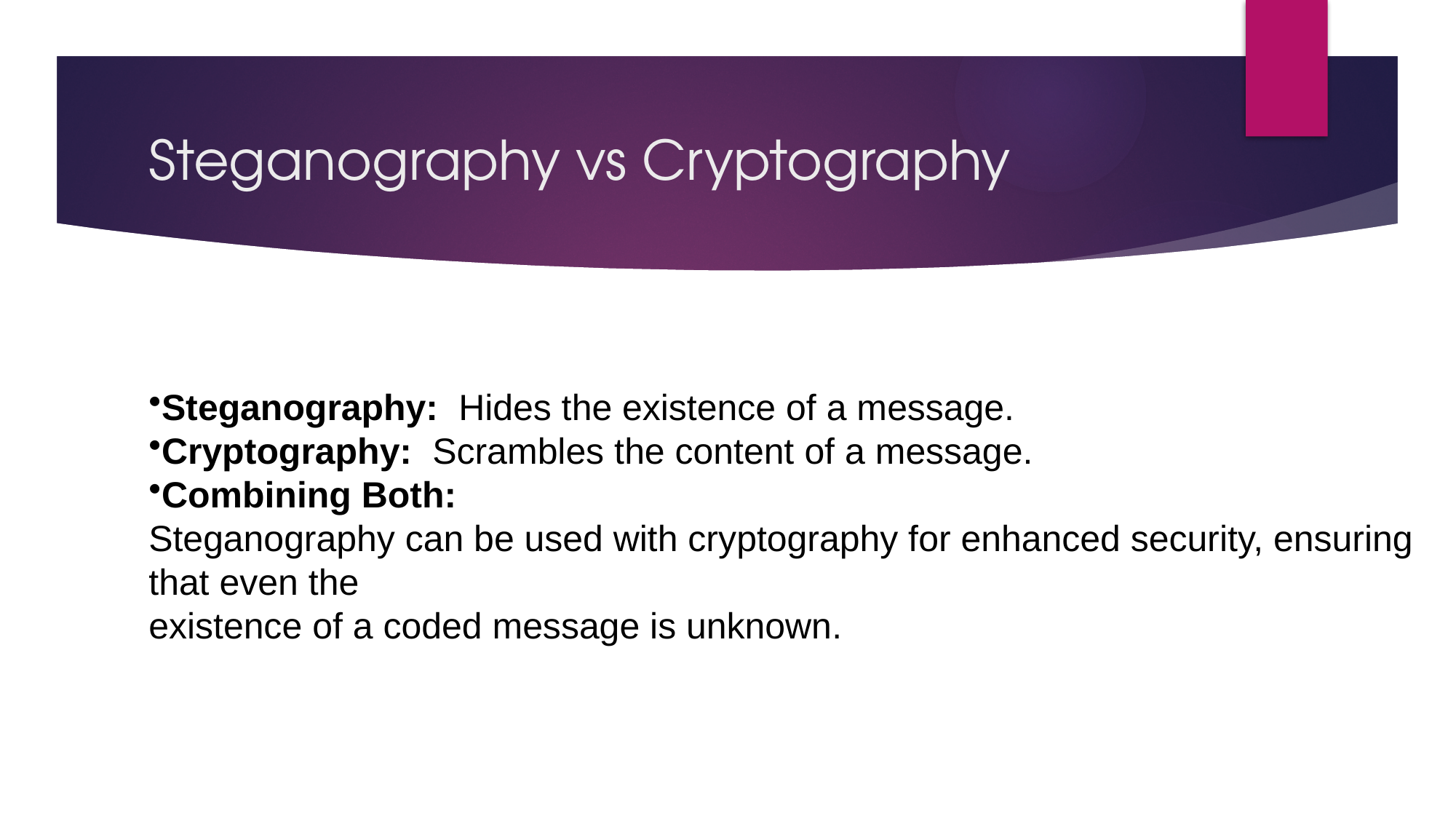

# Steganography vs Cryptography
Steganography:  Hides the existence of a message.
Cryptography:  Scrambles the content of a message.
Combining Both:
Steganography can be used with cryptography for enhanced security, ensuring that even the
existence of a coded message is unknown.